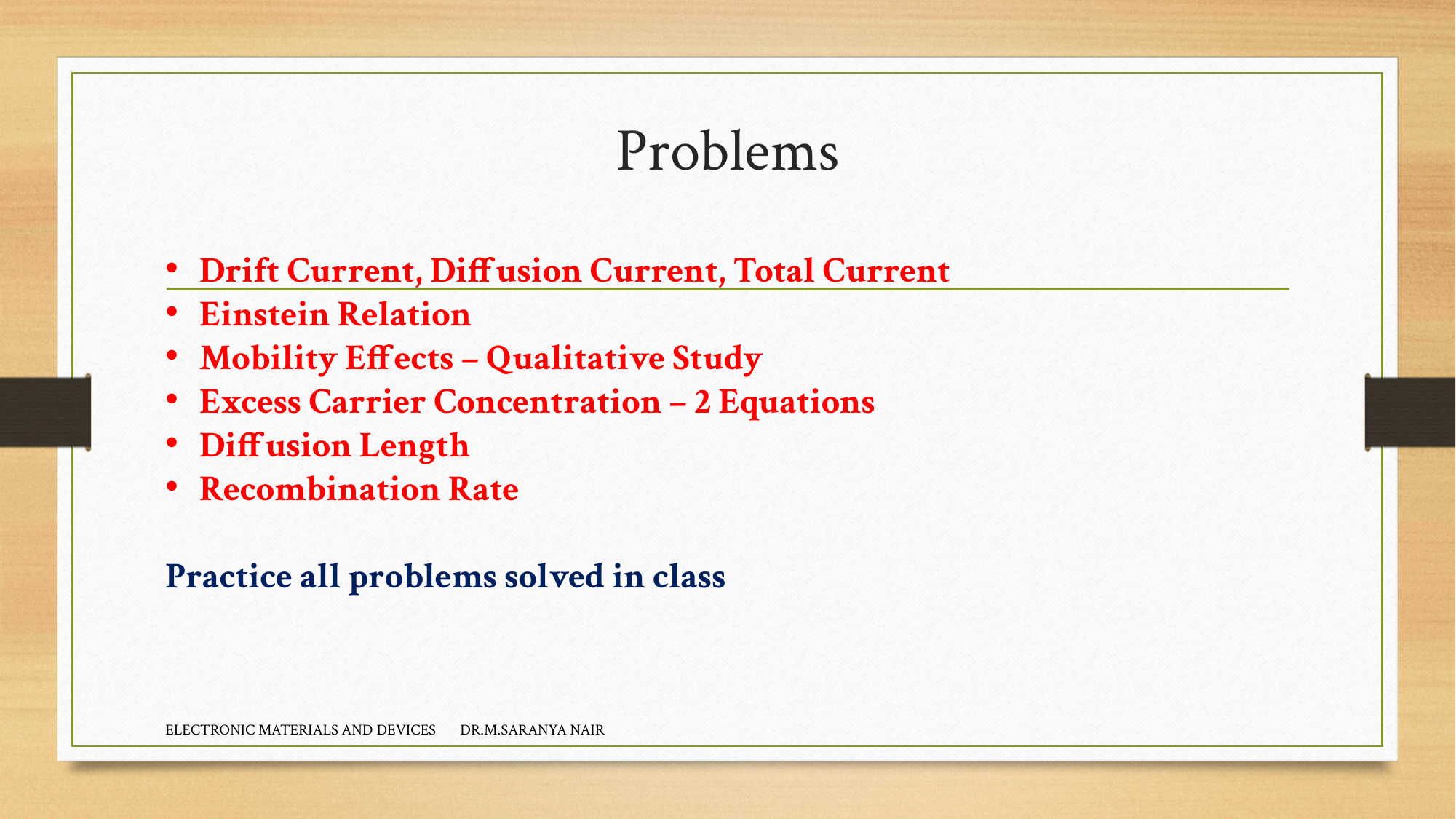

# Problems
Drift Current, Diffusion Current, Total Current
Einstein Relation
Mobility Effects – Qualitative Study
Excess Carrier Concentration – 2 Equations
Diffusion Length
Recombination Rate

Practice all problems solved in class

ELECTRONIC MATERIALS AND DEVICES       DR.M.SARANYA NAIR